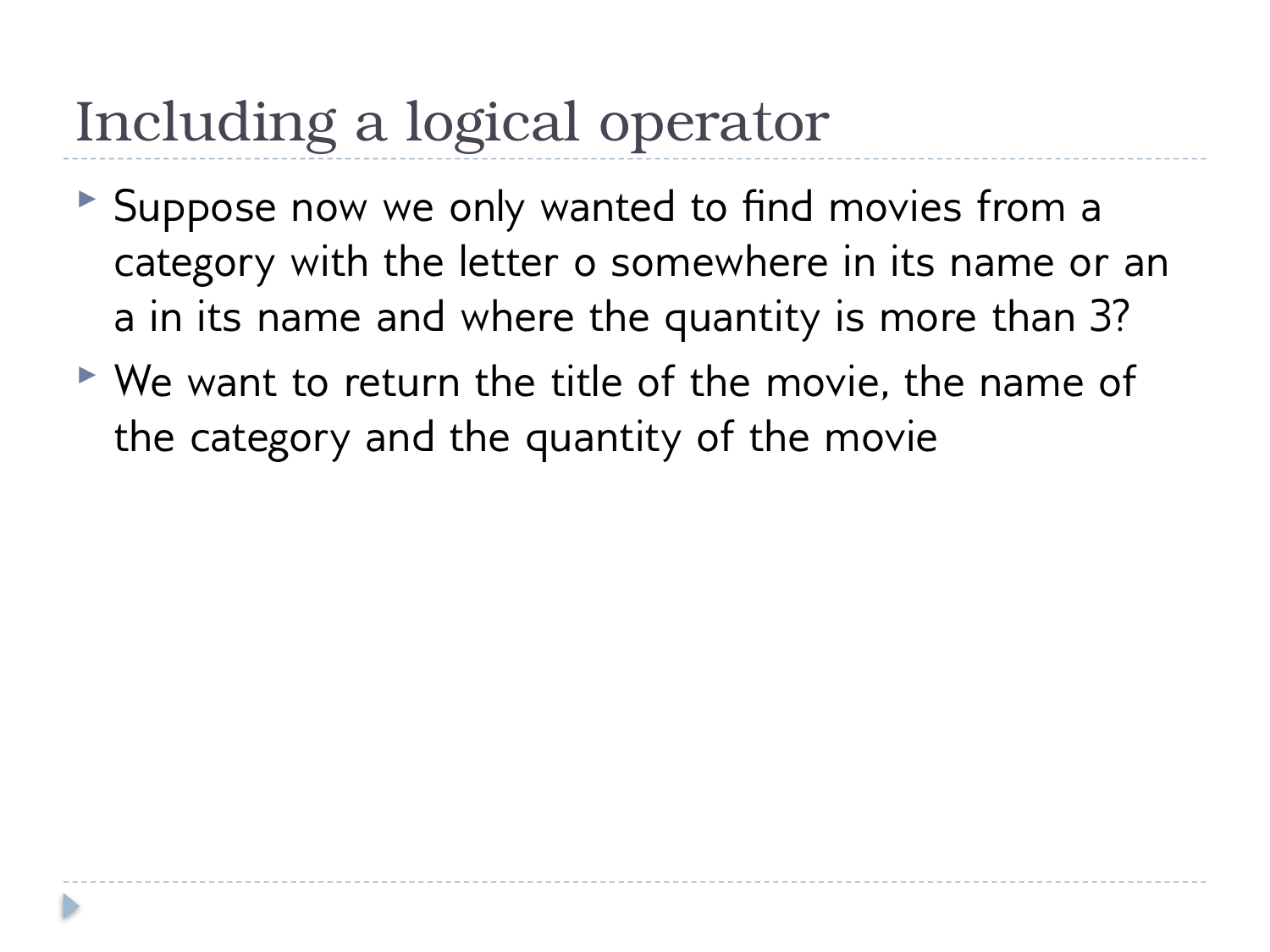

# Including a logical operator
Suppose now we only wanted to find movies from a category with the letter o somewhere in its name or an a in its name and where the quantity is more than 3?
We want to return the title of the movie, the name of the category and the quantity of the movie